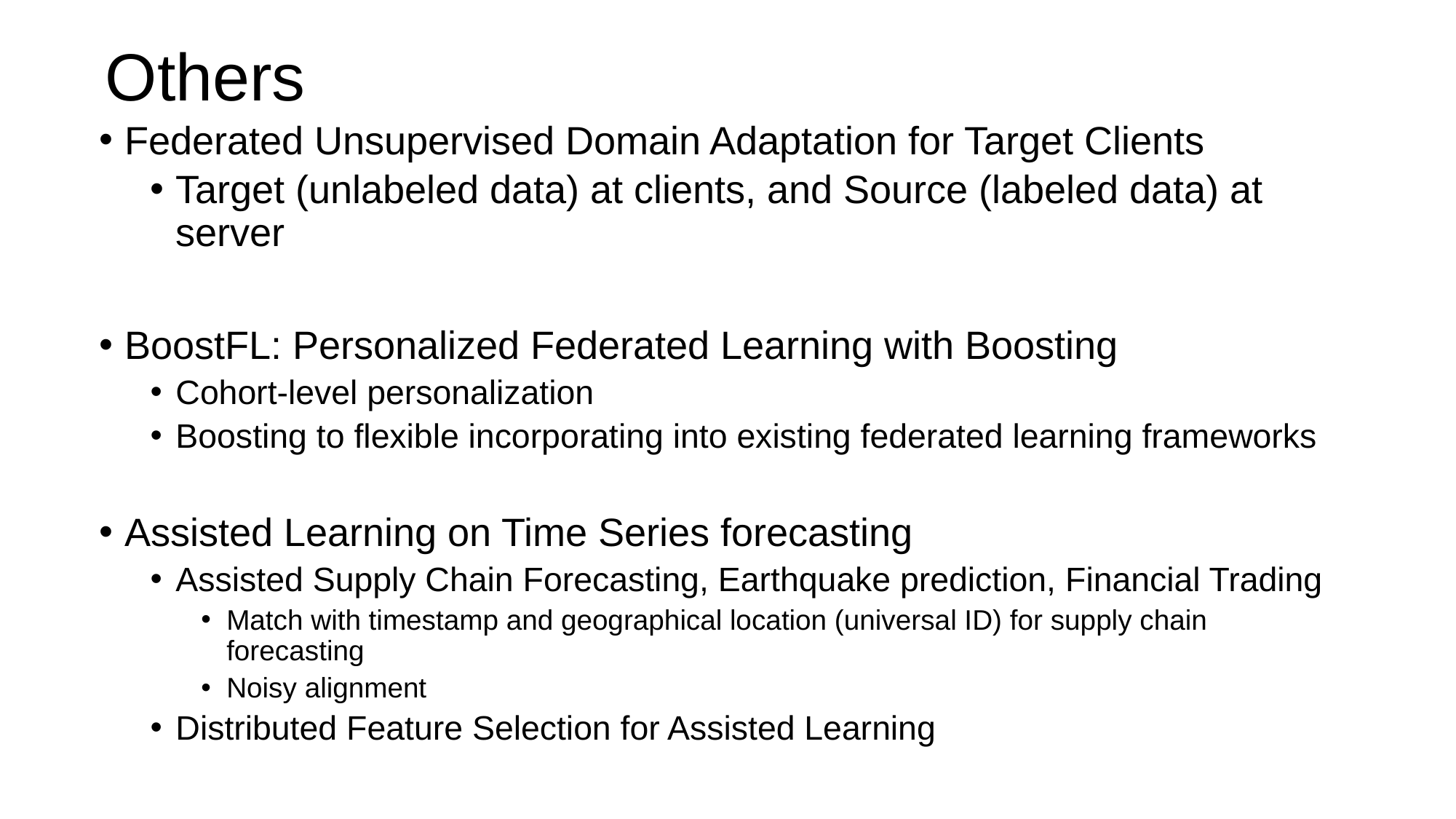

Others
Federated Unsupervised Domain Adaptation for Target Clients
Target (unlabeled data) at clients, and Source (labeled data) at server

BoostFL: Personalized Federated Learning with Boosting
Cohort-level personalization
Boosting to flexible incorporating into existing federated learning frameworks

Assisted Learning on Time Series forecasting
Assisted Supply Chain Forecasting, Earthquake prediction, Financial Trading
Match with timestamp and geographical location (universal ID) for supply chain forecasting
Noisy alignment
Distributed Feature Selection for Assisted Learning